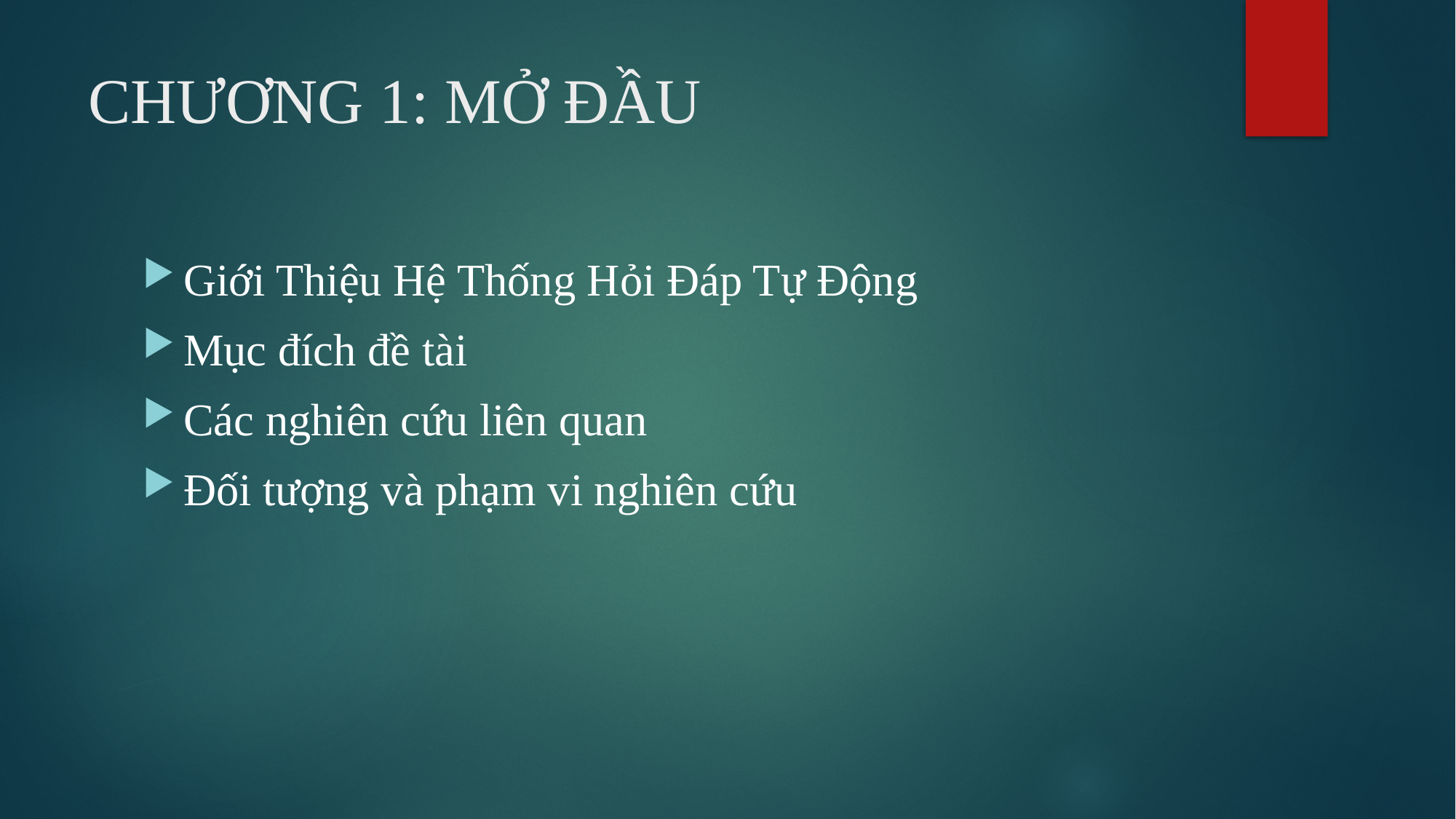

# CHƯƠNG 1: MỞ ĐẦU
Giới Thiệu Hệ Thống Hỏi Đáp Tự Động
Mục đích đề tài
Các nghiên cứu liên quan
Đối tượng và phạm vi nghiên cứu